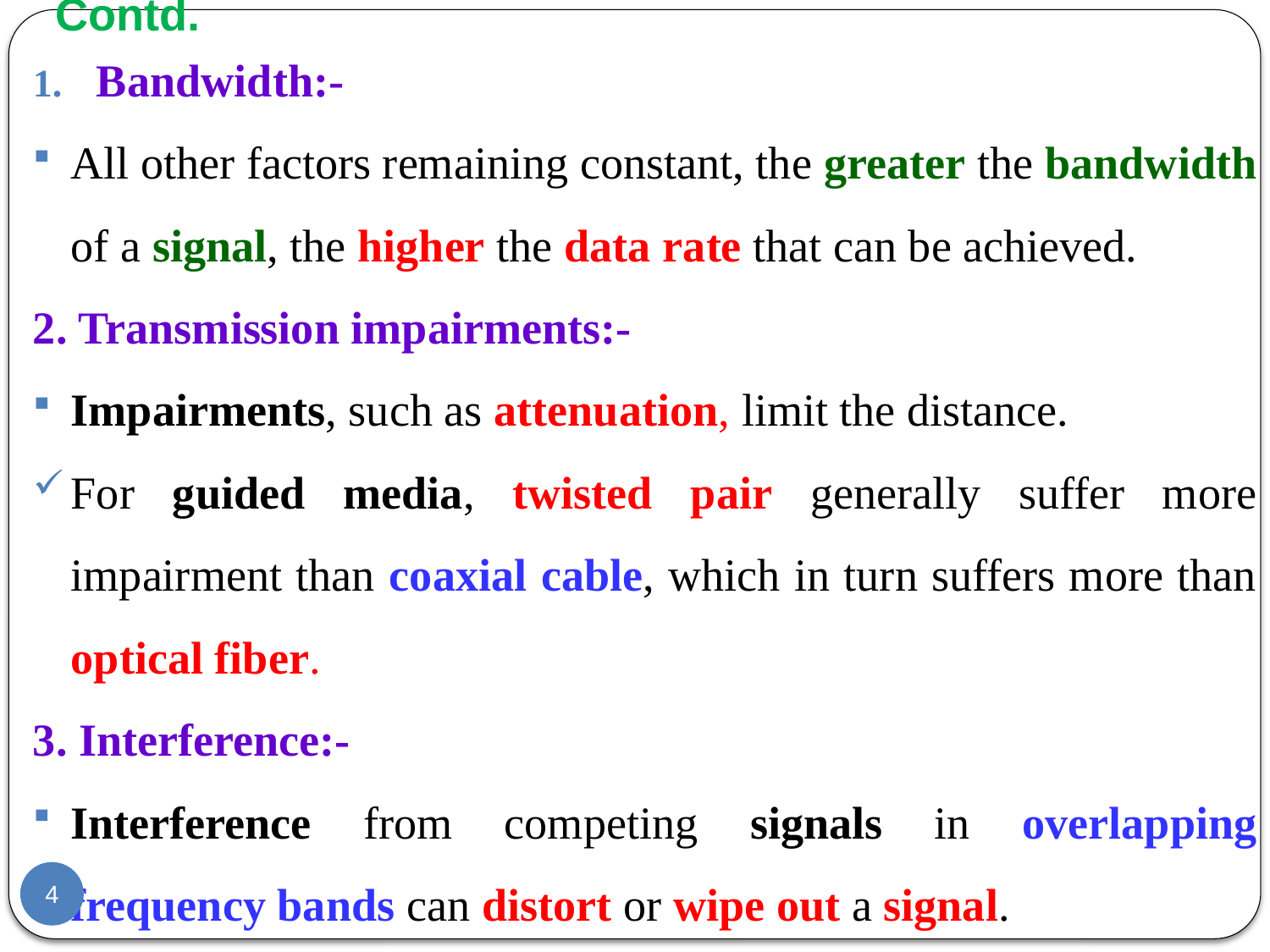

Bandwidth:-
All other factors remaining constant, the greater the bandwidth of a signal, the higher the data rate that can be achieved.
2. Transmission impairments:-
Impairments, such as attenuation, limit the distance.
For guided media, twisted pair generally suffer more impairment than coaxial cable, which in turn suffers more than optical fiber.
3. Interference:-
Interference from competing signals in overlapping frequency bands can distort or wipe out a signal.
# Contd.
4